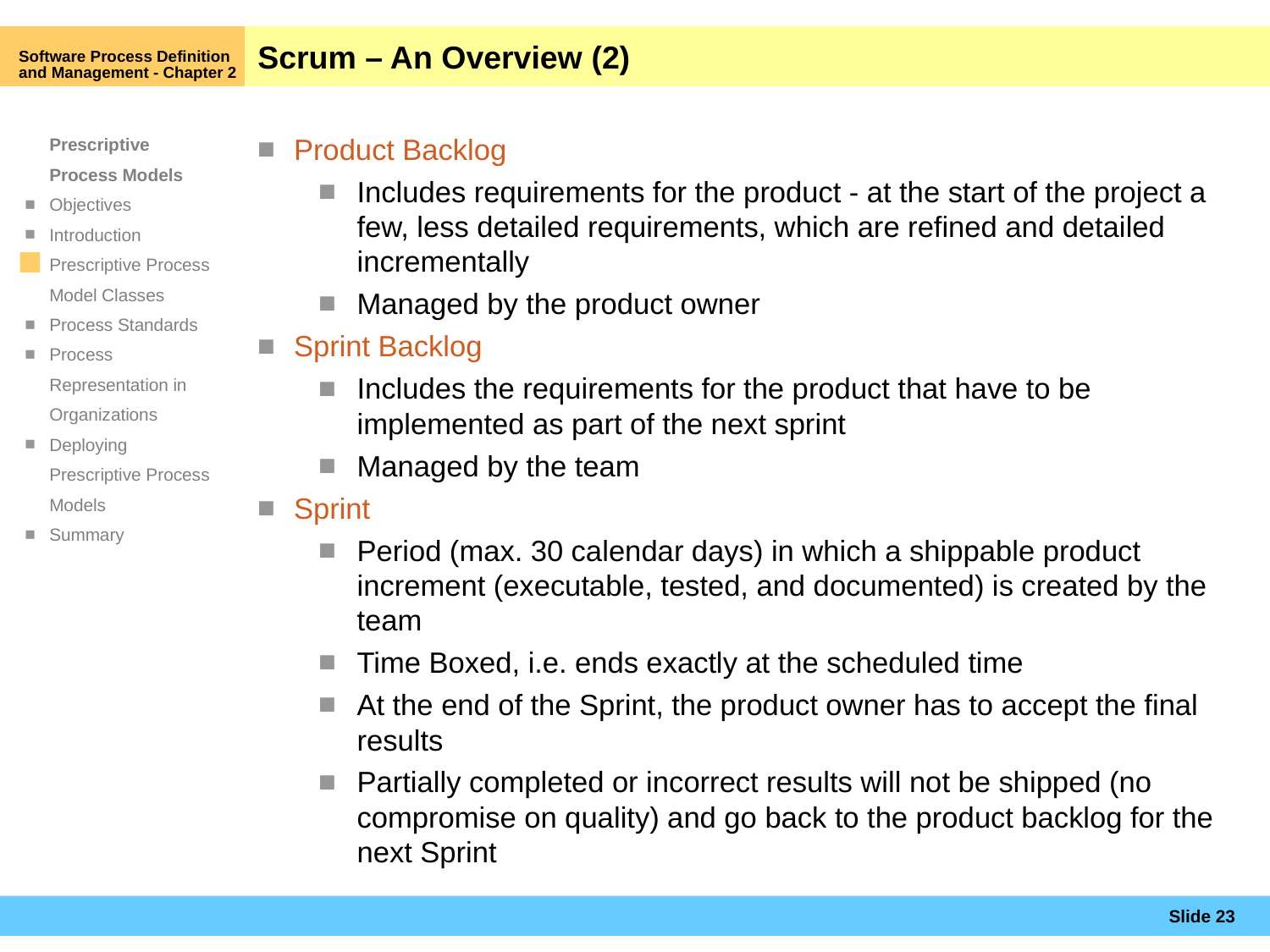

Software Process Definition and Management - Chapter 2
# Scrum – An Overview (2)
Product Backlog
Includes requirements for the product - at the start of the project a few, less detailed requirements, which are refined and detailed incrementally
Managed by the product owner
Sprint Backlog
Includes the requirements for the product that have to be implemented as part of the next sprint
Managed by the team
Sprint
Period (max. 30 calendar days) in which a shippable product increment (executable, tested, and documented) is created by the team
Time Boxed, i.e. ends exactly at the scheduled time
At the end of the Sprint, the product owner has to accept the final results
Partially completed or incorrect results will not be shipped (no compromise on quality) and go back to the product backlog for the next Sprint

Slide 23